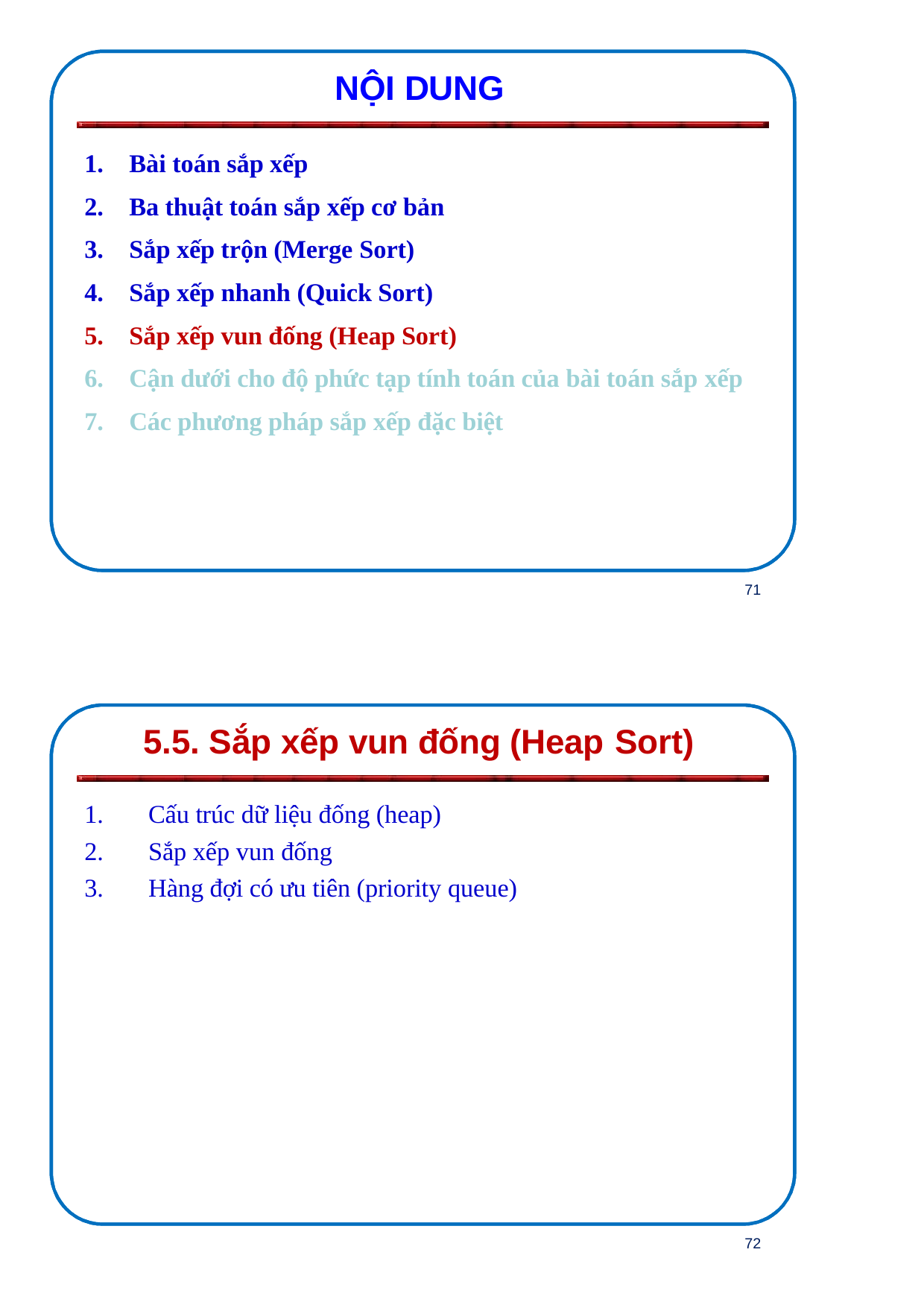

NỘI DUNG
Bài toán sắp xếp
Ba thuật toán sắp xếp cơ bản
Sắp xếp trộn (Merge Sort)
Sắp xếp nhanh (Quick Sort)
Sắp xếp vun đống (Heap Sort)
Cận dưới cho độ phức tạp tính toán của bài toán sắp xếp
Các phương pháp sắp xếp đặc biệt
71

5.5. Sắp xếp vun đống (Heap Sort)
Cấu trúc dữ liệu đống (heap)
Sắp xếp vun đống
Hàng đợi có ưu tiên (priority queue)
72